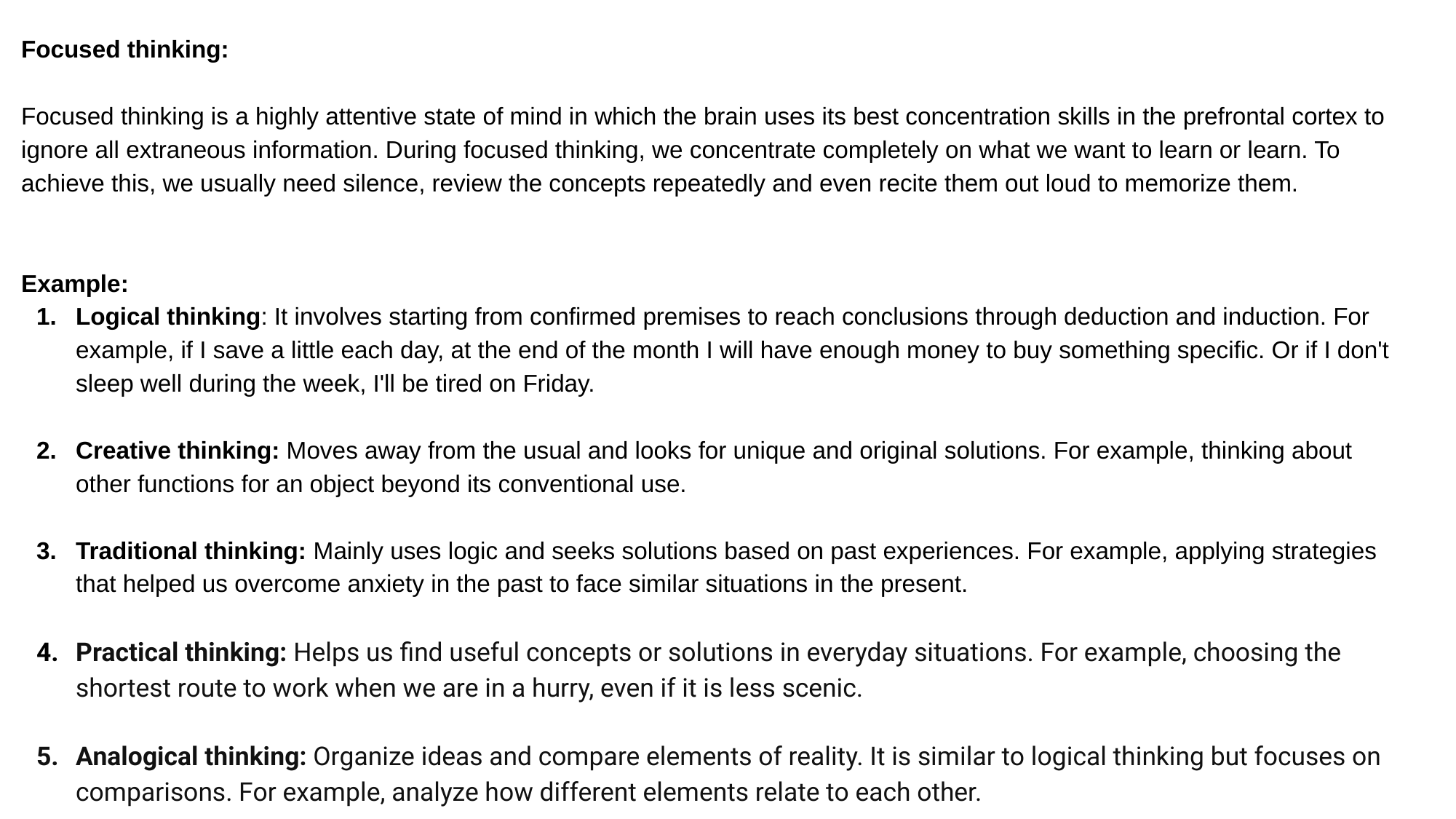

Focused thinking:

Focused thinking is a highly attentive state of mind in which the brain uses its best concentration skills in the prefrontal cortex to ignore all extraneous information. During focused thinking, we concentrate completely on what we want to learn or learn. To achieve this, we usually need silence, review the concepts repeatedly and even recite them out loud to memorize them.

Example:
Logical thinking: It involves starting from confirmed premises to reach conclusions through deduction and induction. For example, if I save a little each day, at the end of the month I will have enough money to buy something specific. Or if I don't sleep well during the week, I'll be tired on Friday.

Creative thinking: Moves away from the usual and looks for unique and original solutions. For example, thinking about other functions for an object beyond its conventional use.

Traditional thinking: Mainly uses logic and seeks solutions based on past experiences. For example, applying strategies that helped us overcome anxiety in the past to face similar situations in the present.

Practical thinking: Helps us find useful concepts or solutions in everyday situations. For example, choosing the shortest route to work when we are in a hurry, even if it is less scenic.

Analogical thinking: Organize ideas and compare elements of reality. It is similar to logical thinking but focuses on comparisons. For example, analyze how different elements relate to each other.